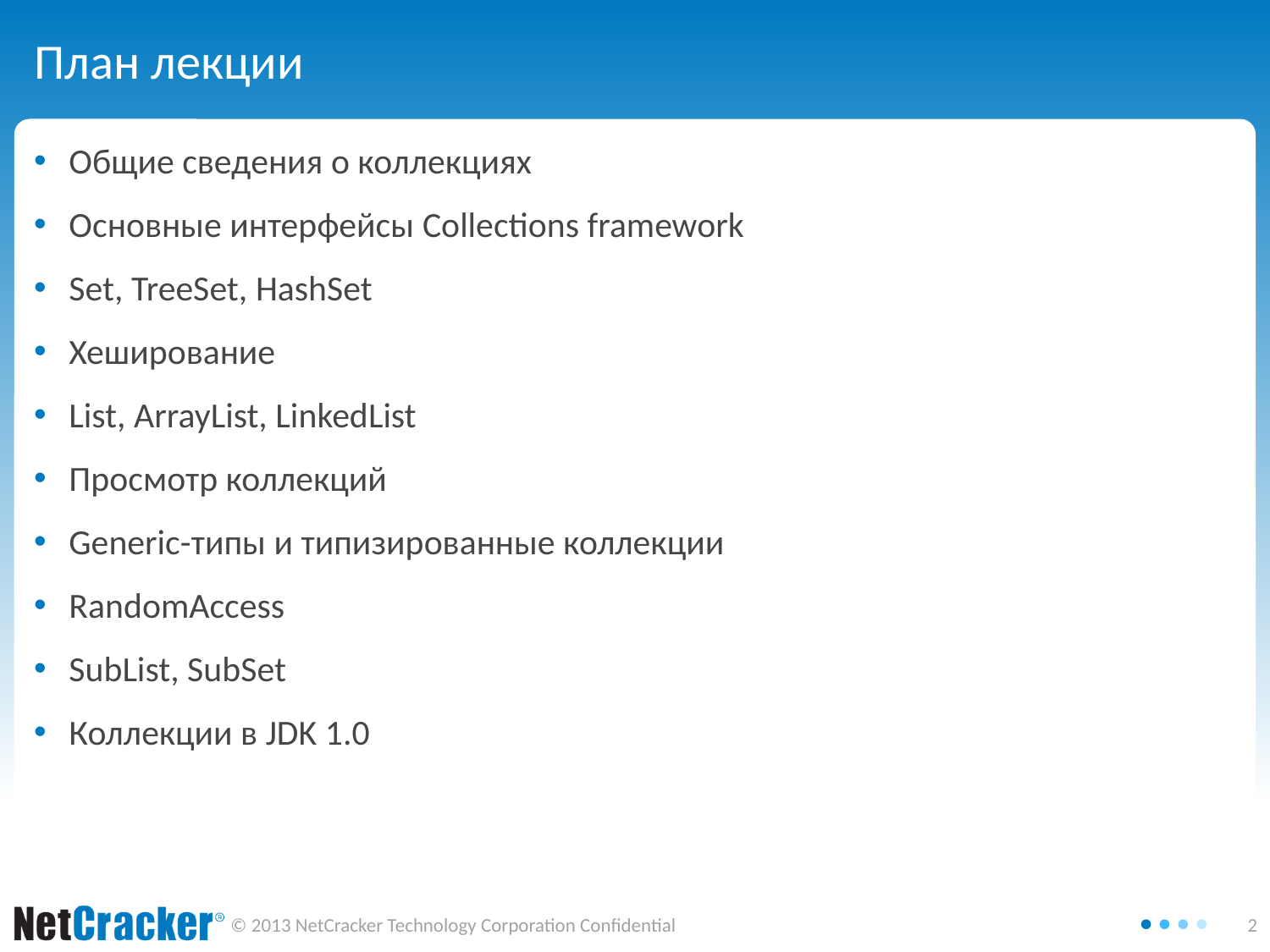

# План лекции
Общие сведения о коллекциях
Основные интерфейсы Collections framework
Set, TreeSet, HashSet
Хеширование
List, ArrayList, LinkedList
Просмотр коллекций
Generic-типы и типизированные коллекции
RandomAccess
SubList, SubSet
Коллекции в JDK 1.0